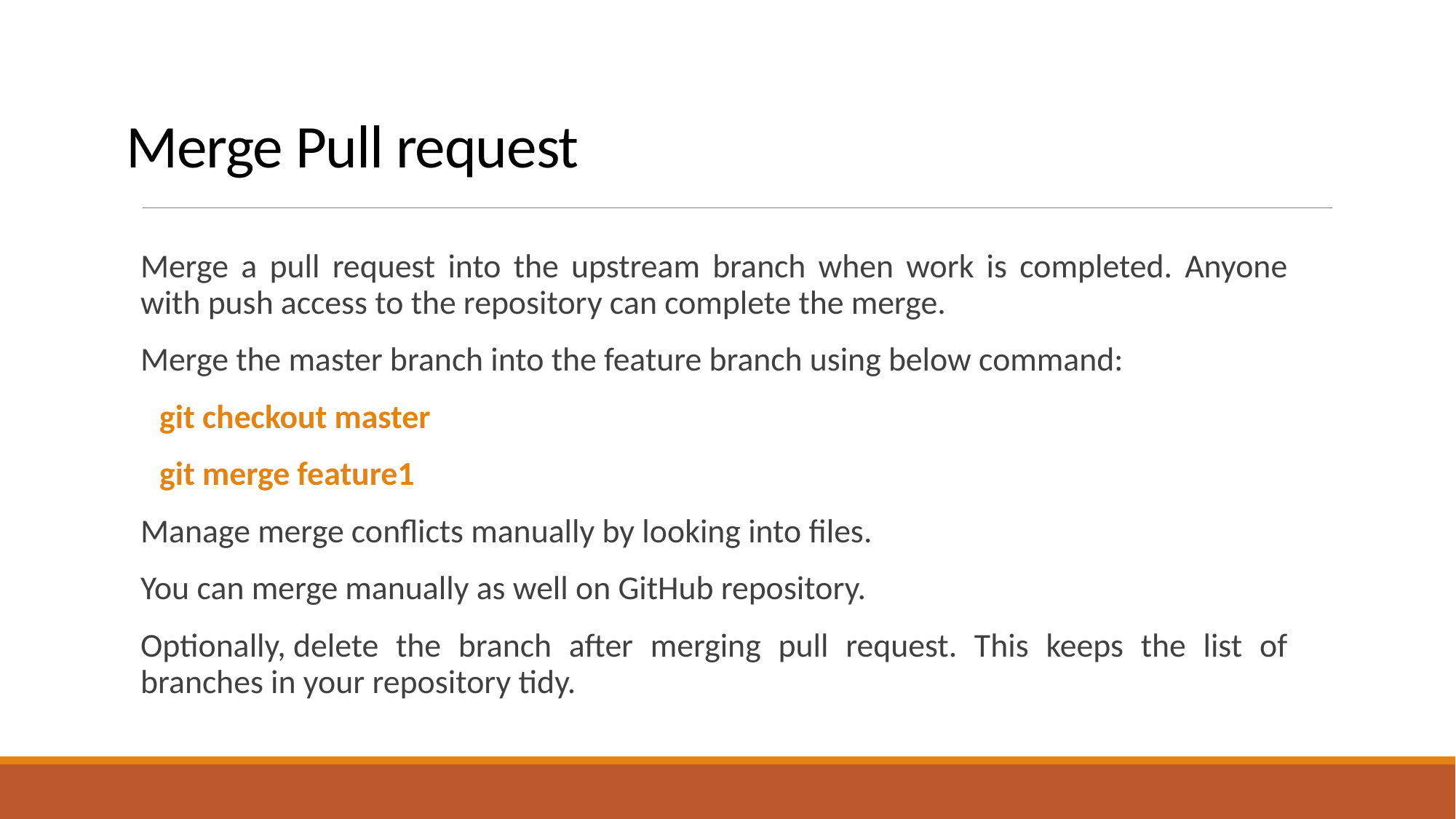

# Merge Pull request
Merge a pull request into the upstream branch when work is completed. Anyone with push access to the repository can complete the merge.
Merge the master branch into the feature branch using below command:
    git checkout master
    git merge feature1
Manage merge conflicts manually by looking into files.
You can merge manually as well on GitHub repository.
Optionally, delete the branch after merging pull request. This keeps the list of branches in your repository tidy.